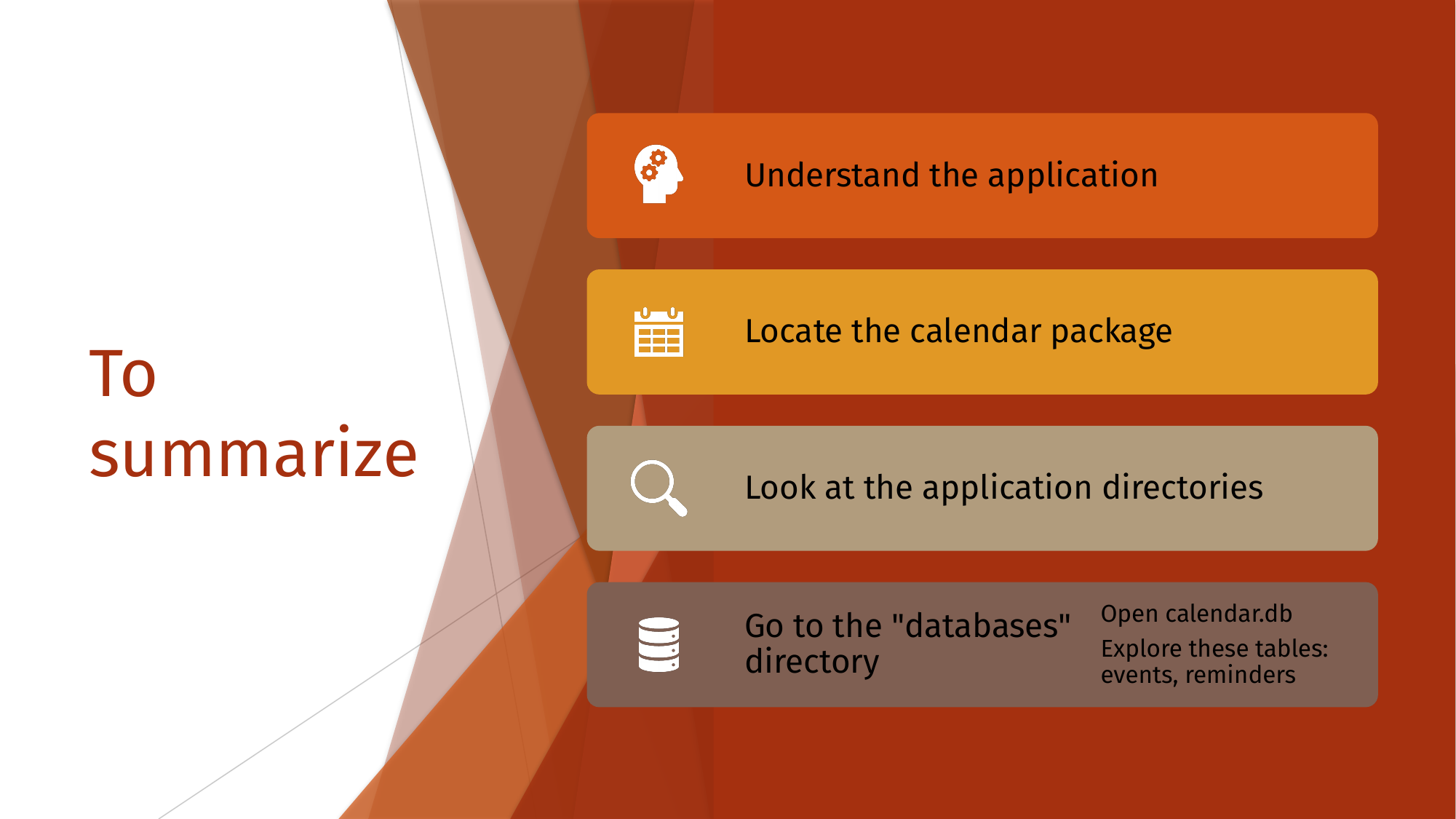

Understand the application
Locate the calendar package
Look at the application directories
Go to the "databases" directory
Open calendar.db
Explore these tables: events, reminders
# To summarize